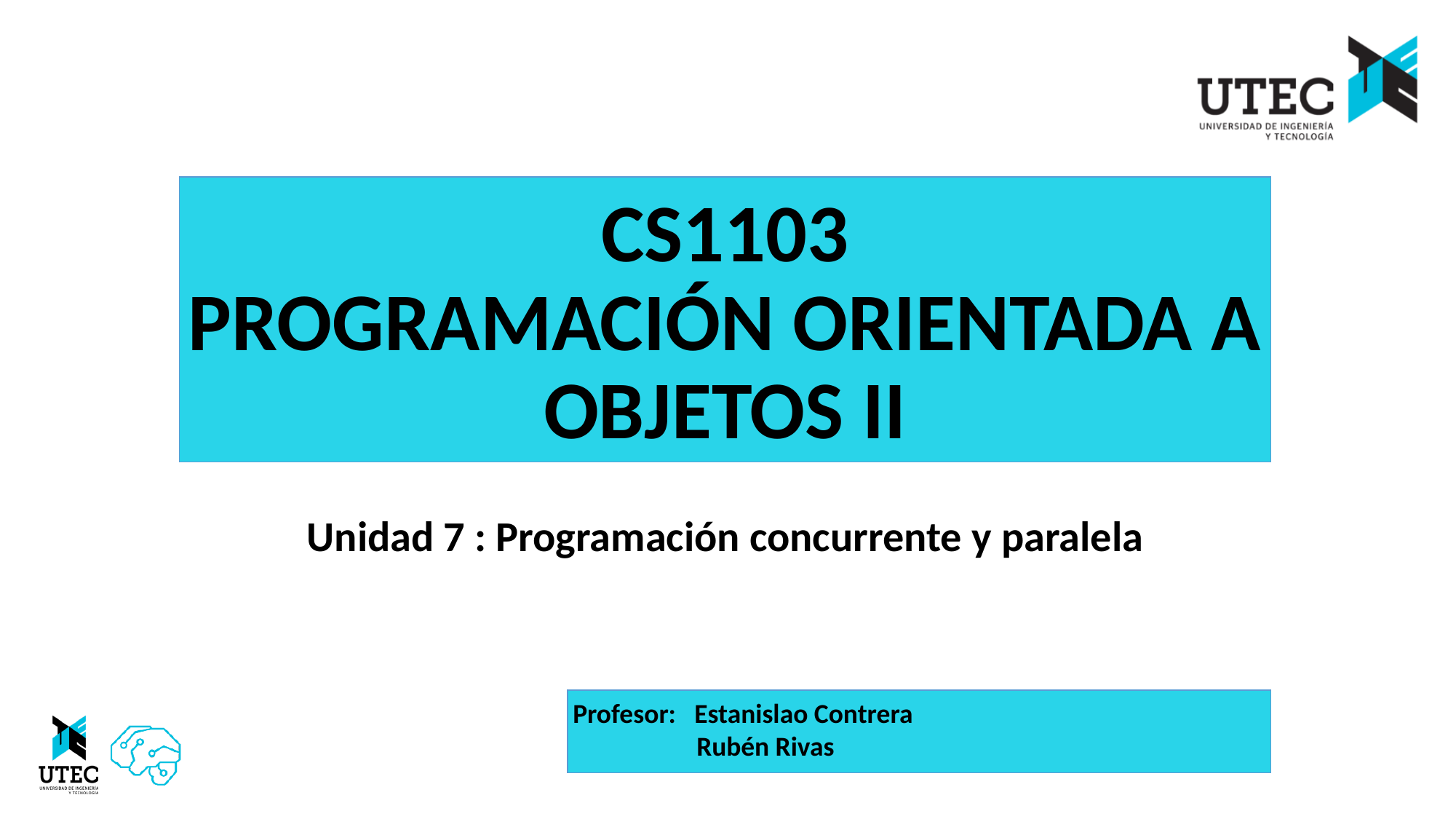

CS1103
PROGRAMACIÓN ORIENTADA A OBJETOS II
Unidad 7 : Programación concurrente y paralela

Profesor:   Estanislao Contrera
                    Rubén Rivas